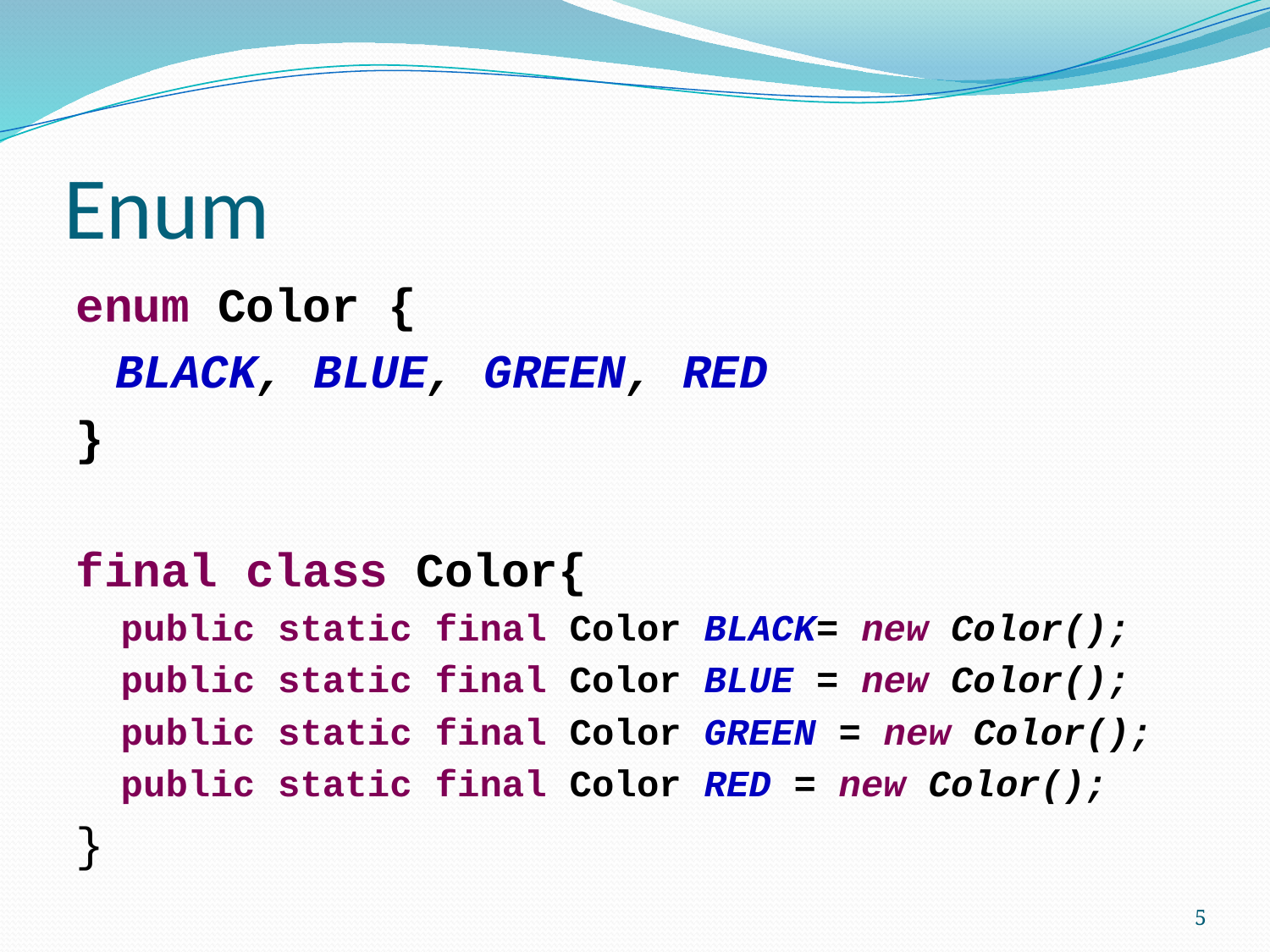

# Enum
enum Color {
		BLACK, BLUE, GREEN, RED
}

final class Color{
  public static final Color BLACK= new Color();
  public static final Color BLUE = new Color();
  public static final Color GREEN = new Color();
  public static final Color RED = new Color();
}
5